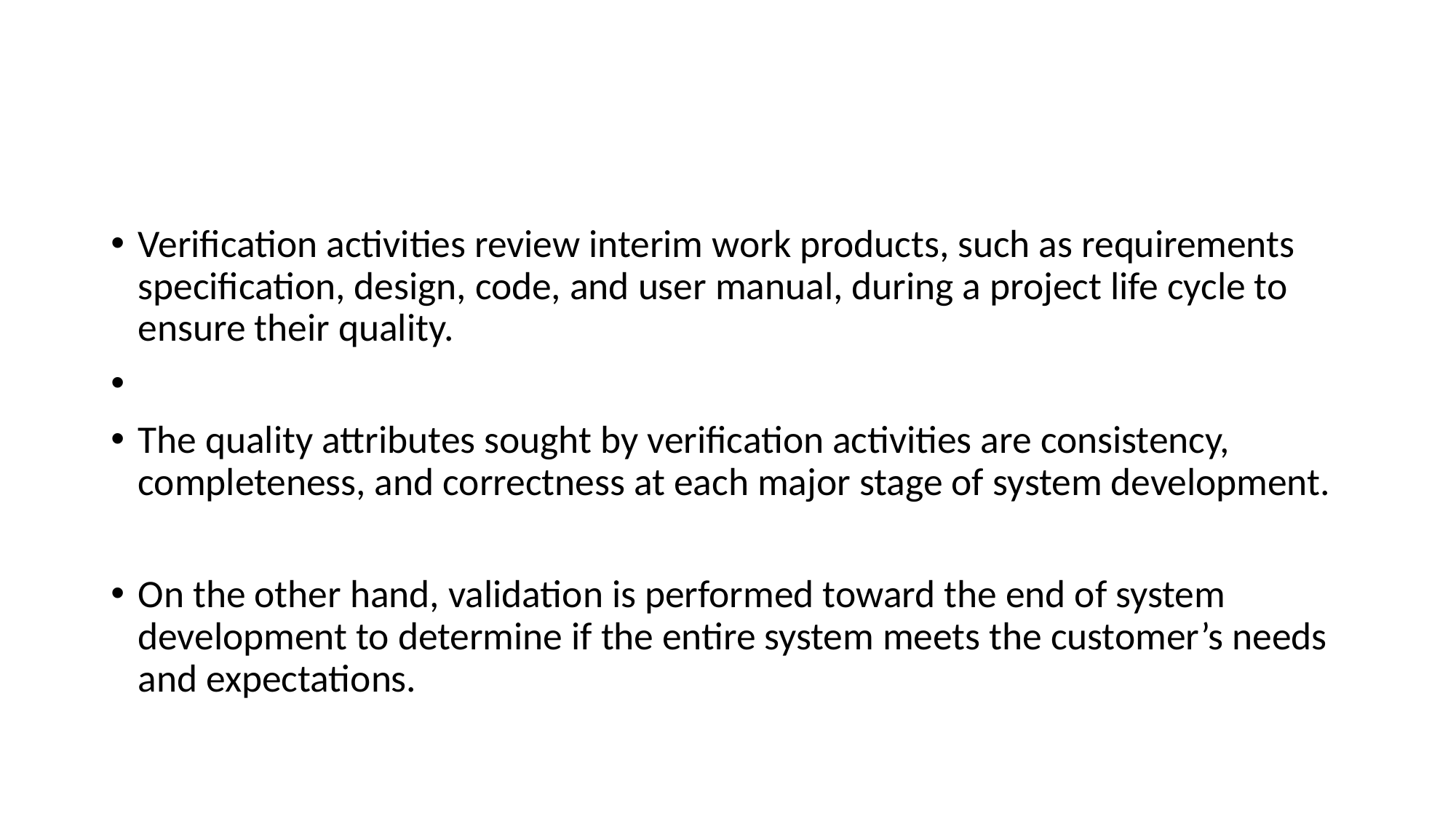

#
Verification activities review interim work products, such as requirements specification, design, code, and user manual, during a project life cycle to ensure their quality.

The quality attributes sought by verification activities are consistency, completeness, and correctness at each major stage of system development.

On the other hand, validation is performed toward the end of system development to determine if the entire system meets the customer’s needs and expectations.